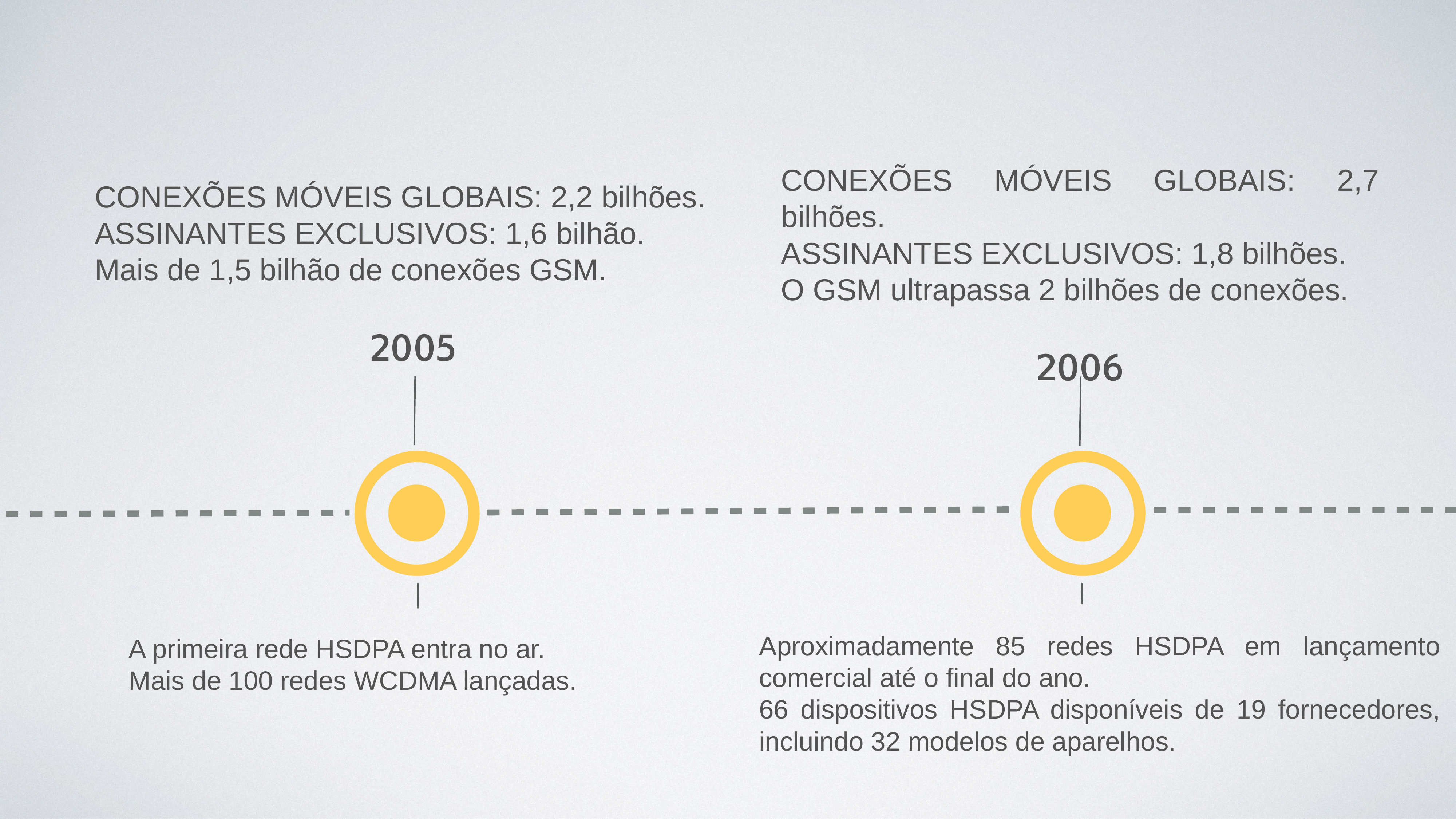

CONEXÕES MÓVEIS GLOBAIS: 2,2 bilhões.
ASSINANTES EXCLUSIVOS: 1,6 bilhão.
Mais de 1,5 bilhão de conexões GSM.

2005
CONEXÕES MÓVEIS GLOBAIS: 2,7 bilhões.
ASSINANTES EXCLUSIVOS: 1,8 bilhões.
O GSM ultrapassa 2 bilhões de conexões.

2006

A primeira rede HSDPA entra no ar.
Mais de 100 redes WCDMA lançadas.
Aproximadamente 85 redes HSDPA em lançamento comercial até o final do ano.
66 dispositivos HSDPA disponíveis de 19 fornecedores, incluindo 32 modelos de aparelhos.